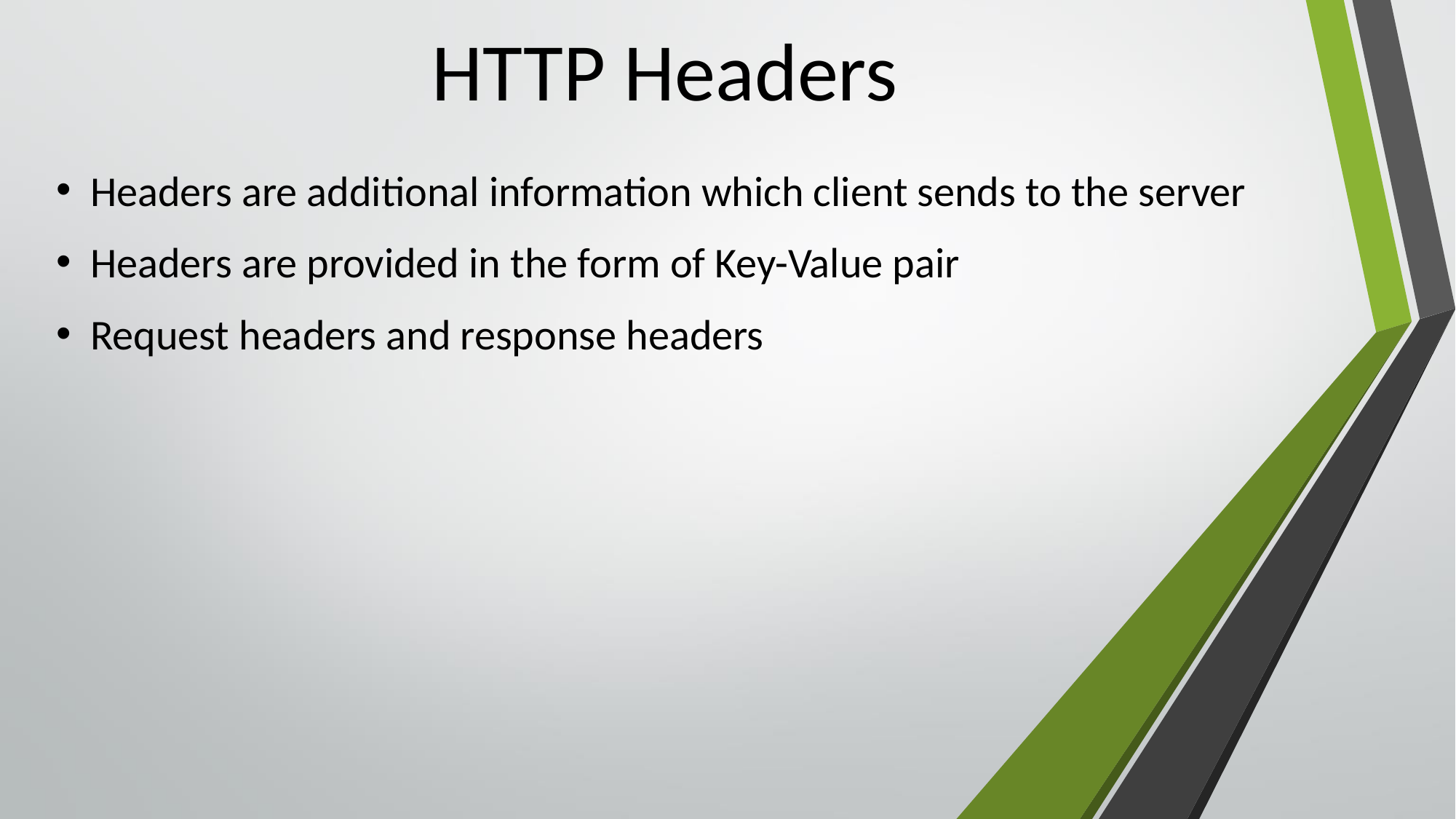

# HTTP Headers
Headers are additional information which client sends to the server
Headers are provided in the form of Key-Value pair
Request headers and response headers